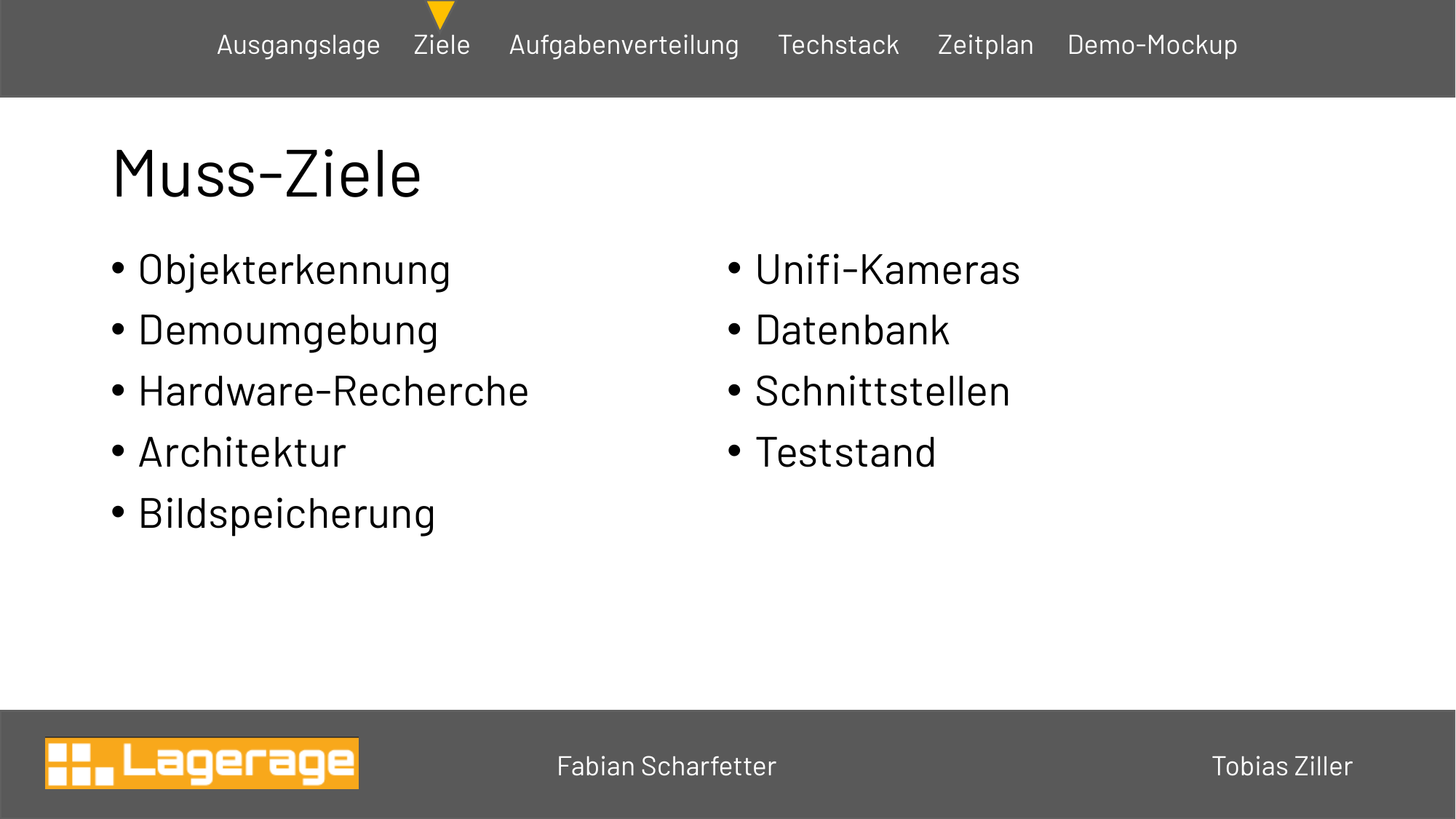

# Muss-Ziele
Objekterkennung
Demoumgebung
Hardware-Recherche
Architektur
Bildspeicherung

Unifi-Kameras
Datenbank
Schnittstellen
Teststand